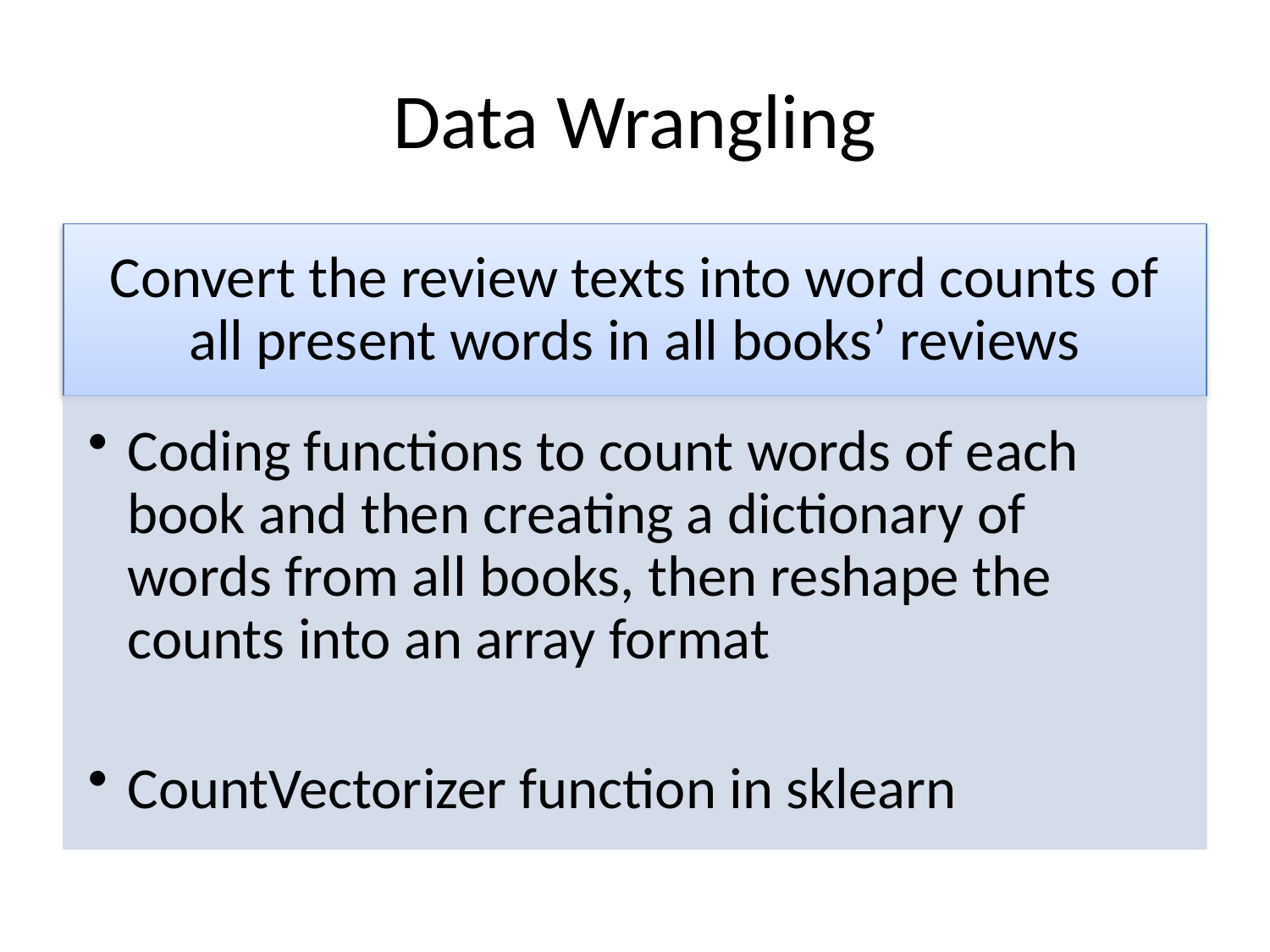

# Data Wrangling
Convert the review texts into word counts of all present words in all books’ reviews
Coding functions to count words of each book and then creating a dictionary of words from all books, then reshape the counts into an array format
CountVectorizer function in sklearn